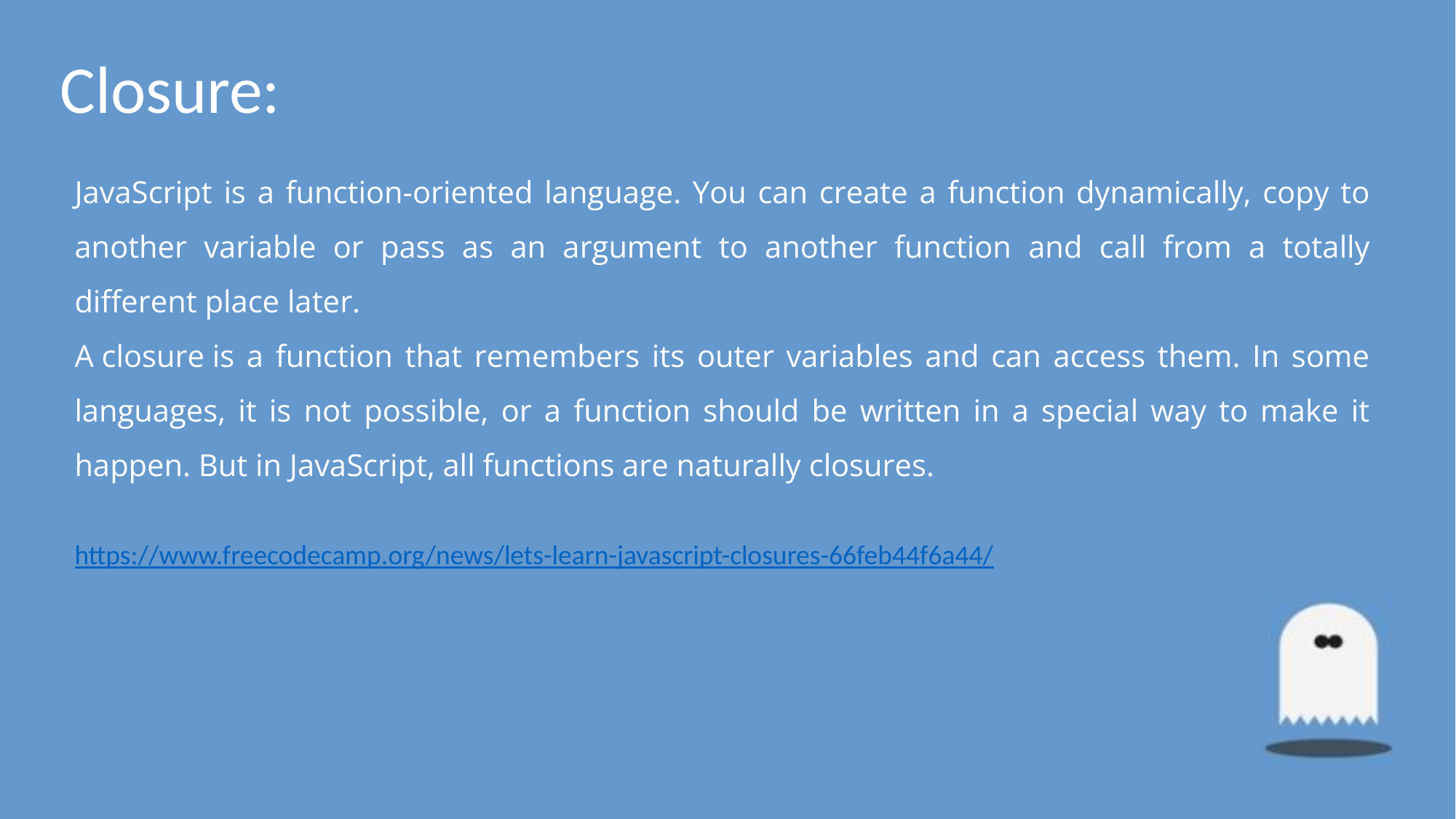

Closure:
JavaScript is a function-oriented language. You can create a function dynamically, copy to another variable or pass as an argument to another function and call from a totally different place later.
A closure is a function that remembers its outer variables and can access them. In some languages, it is not possible, or a function should be written in a special way to make it happen. But in JavaScript, all functions are naturally closures.

https://www.freecodecamp.org/news/lets-learn-javascript-closures-66feb44f6a44/